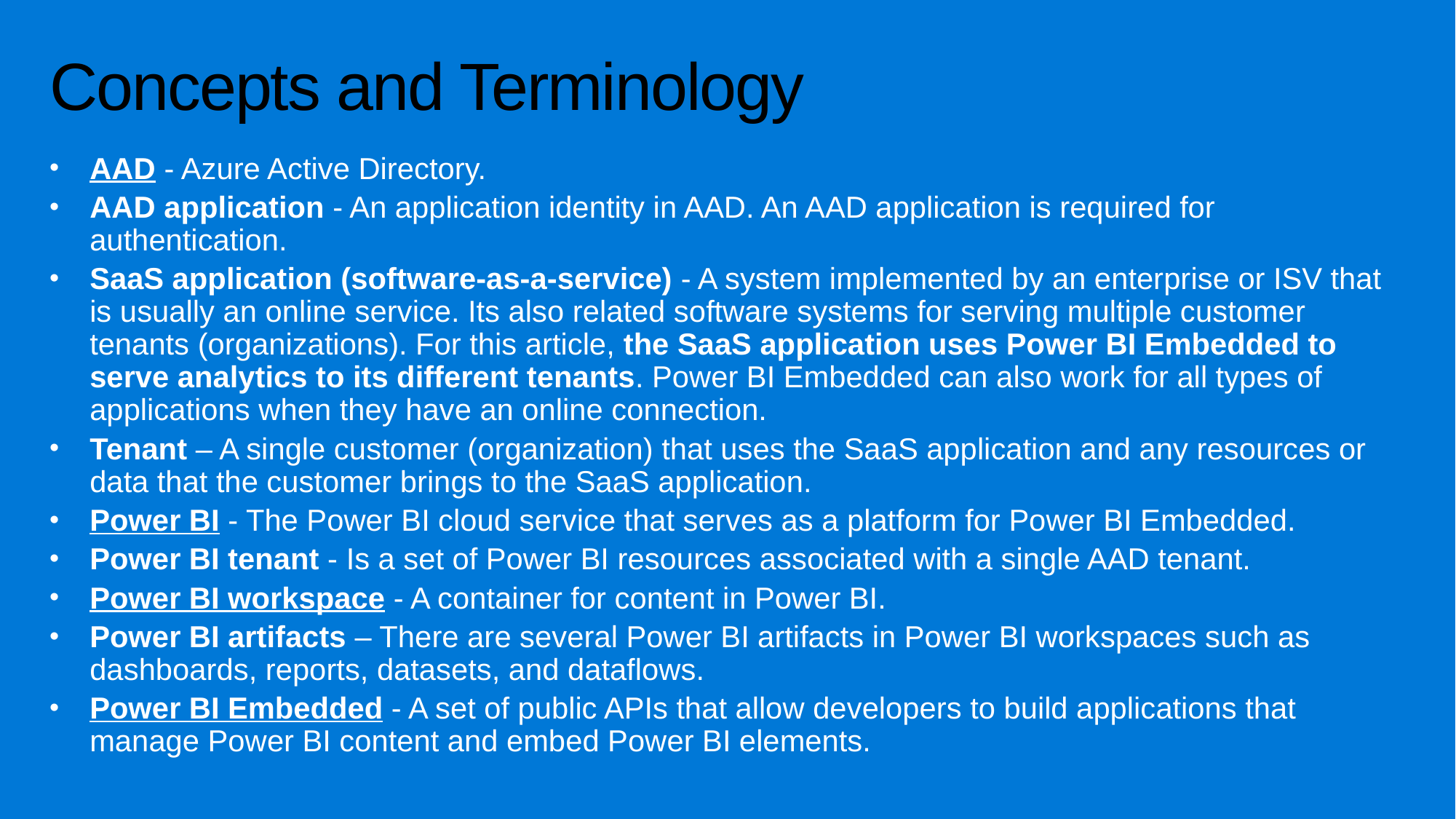

# Concepts and Terminology
AAD - Azure Active Directory.
AAD application - An application identity in AAD. An AAD application is required for authentication.
SaaS application (software-as-a-service) - A system implemented by an enterprise or ISV that is usually an online service. Its also related software systems for serving multiple customer tenants (organizations). For this article, the SaaS application uses Power BI Embedded to serve analytics to its different tenants. Power BI Embedded can also work for all types of applications when they have an online connection.
Tenant – A single customer (organization) that uses the SaaS application and any resources or data that the customer brings to the SaaS application.
Power BI - The Power BI cloud service that serves as a platform for Power BI Embedded.
Power BI tenant - Is a set of Power BI resources associated with a single AAD tenant.
Power BI workspace - A container for content in Power BI.
Power BI artifacts – There are several Power BI artifacts in Power BI workspaces such as dashboards, reports, datasets, and dataflows.
Power BI Embedded - A set of public APIs that allow developers to build applications that manage Power BI content and embed Power BI elements.